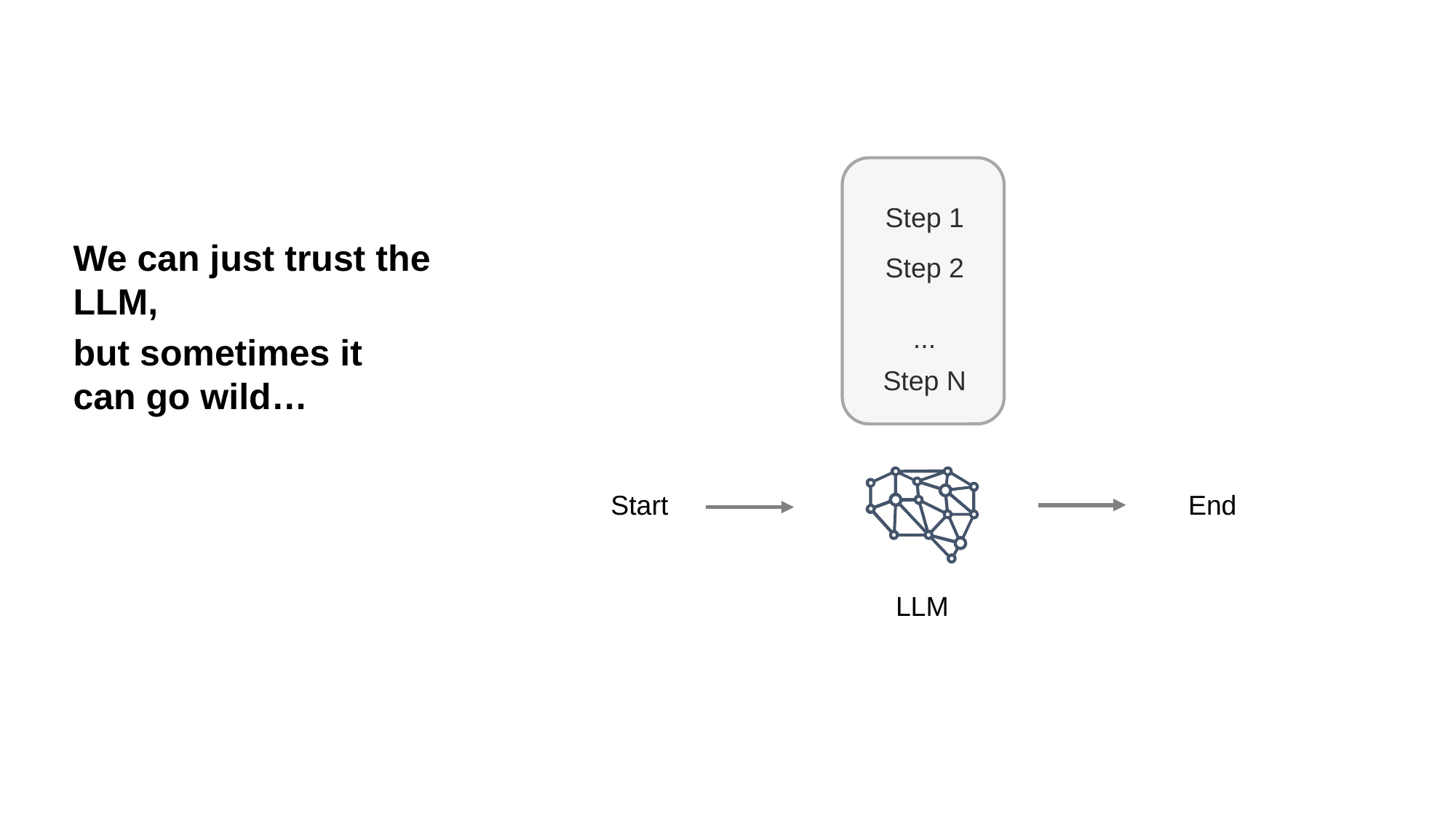

Step 1
Step 2
...
Step N
We can just trust the LLM,
but sometimes it can go wild…

LLM
End
Start